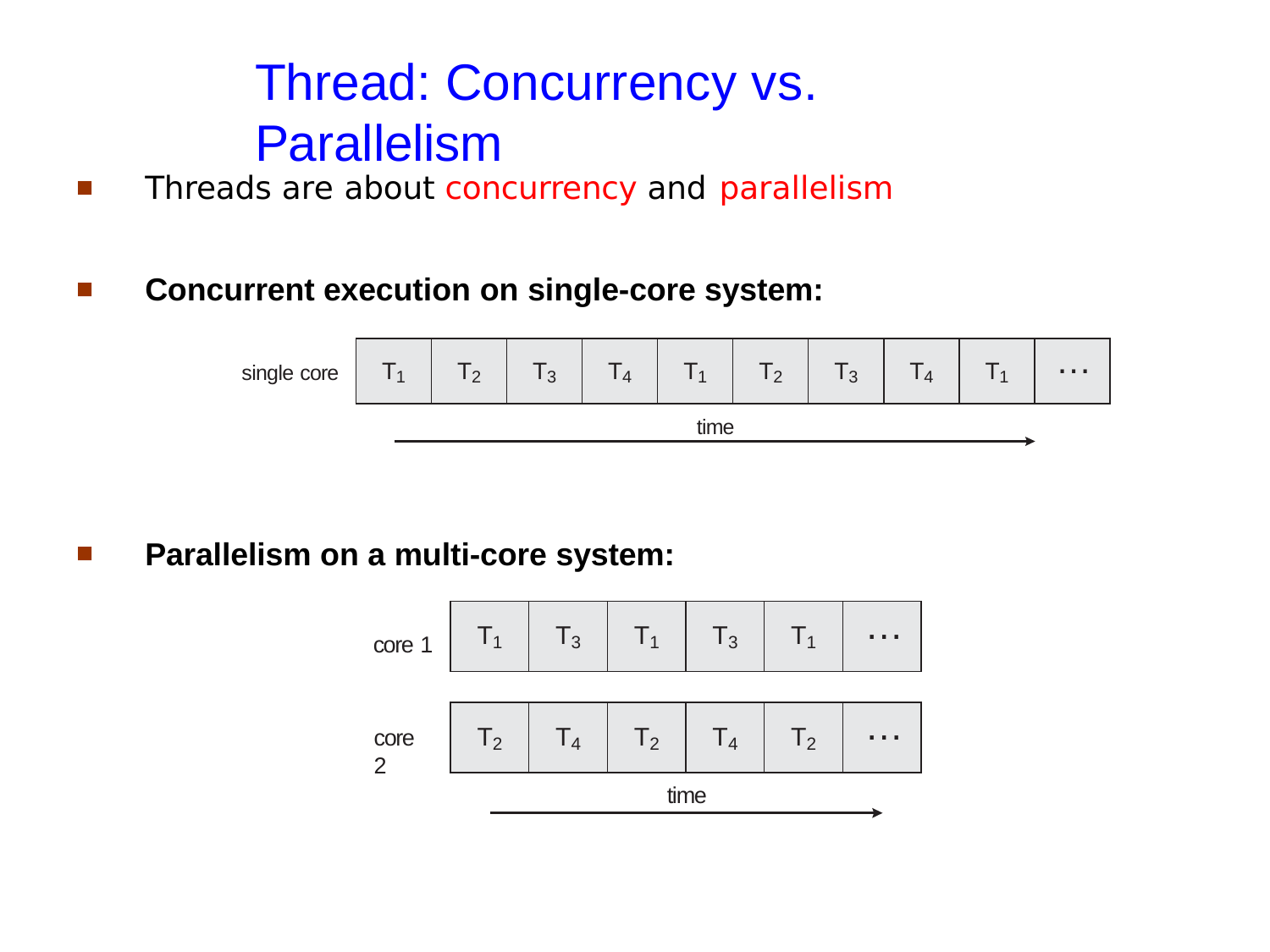

# Thread: Concurrency vs. Parallelism
Threads are about concurrency and parallelism

Concurrent execution on single-core system:

single core

time

Parallelism on a multi-core system:

core 1
| T1 | T2 | T3 | T4 | T1 | T2 | T3 | T4 | T1 | … |
| --- | --- | --- | --- | --- | --- | --- | --- | --- | --- |

| T1 | T3 | T1 | T3 | T1 | … |
| --- | --- | --- | --- | --- | --- |
| T2 | T4 | T2 | T4 | T2 | … |
| --- | --- | --- | --- | --- | --- |
core 2
time